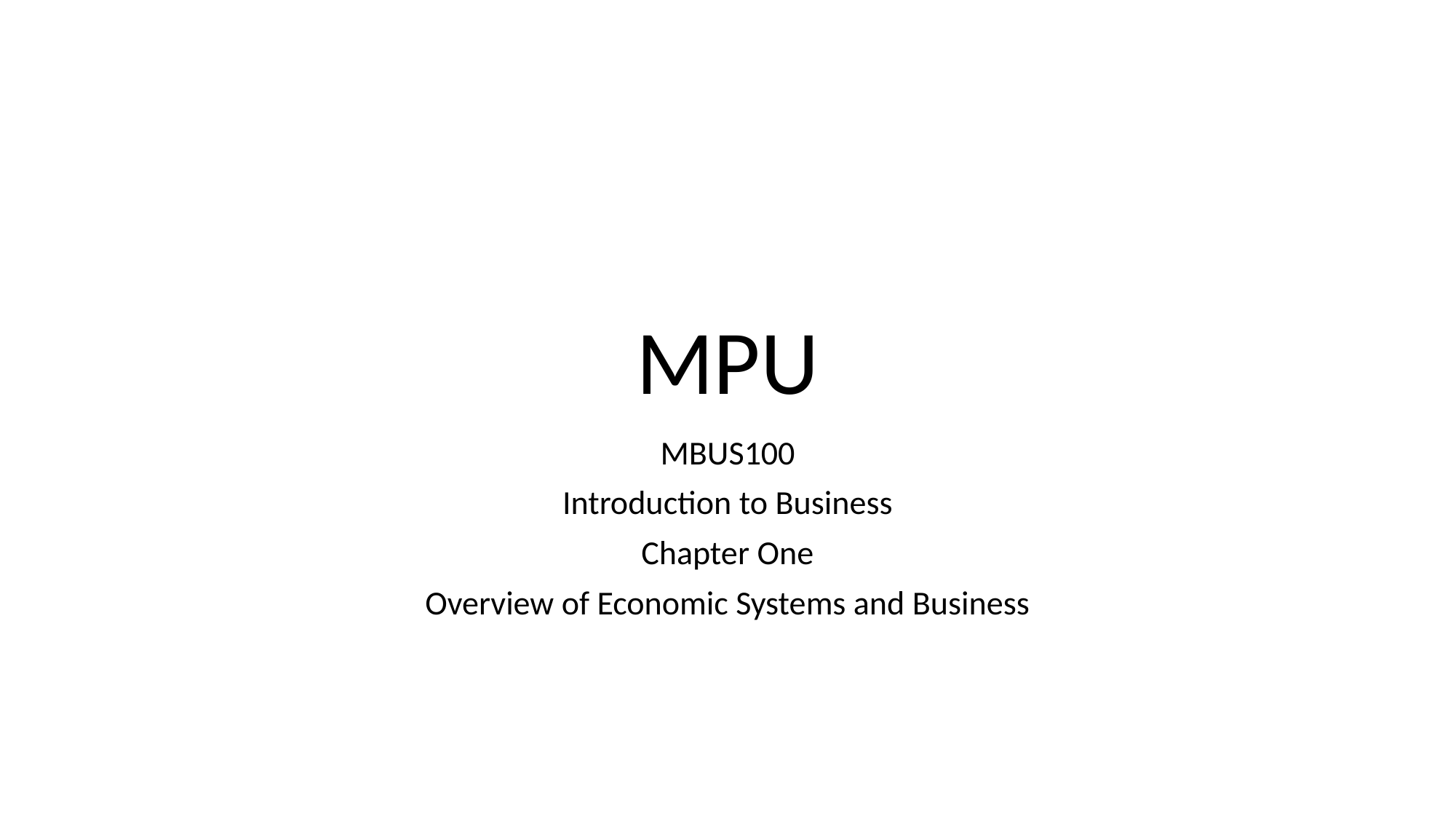

# MPU
MBUS100
Introduction to Business
Chapter One
Overview of Economic Systems and Business